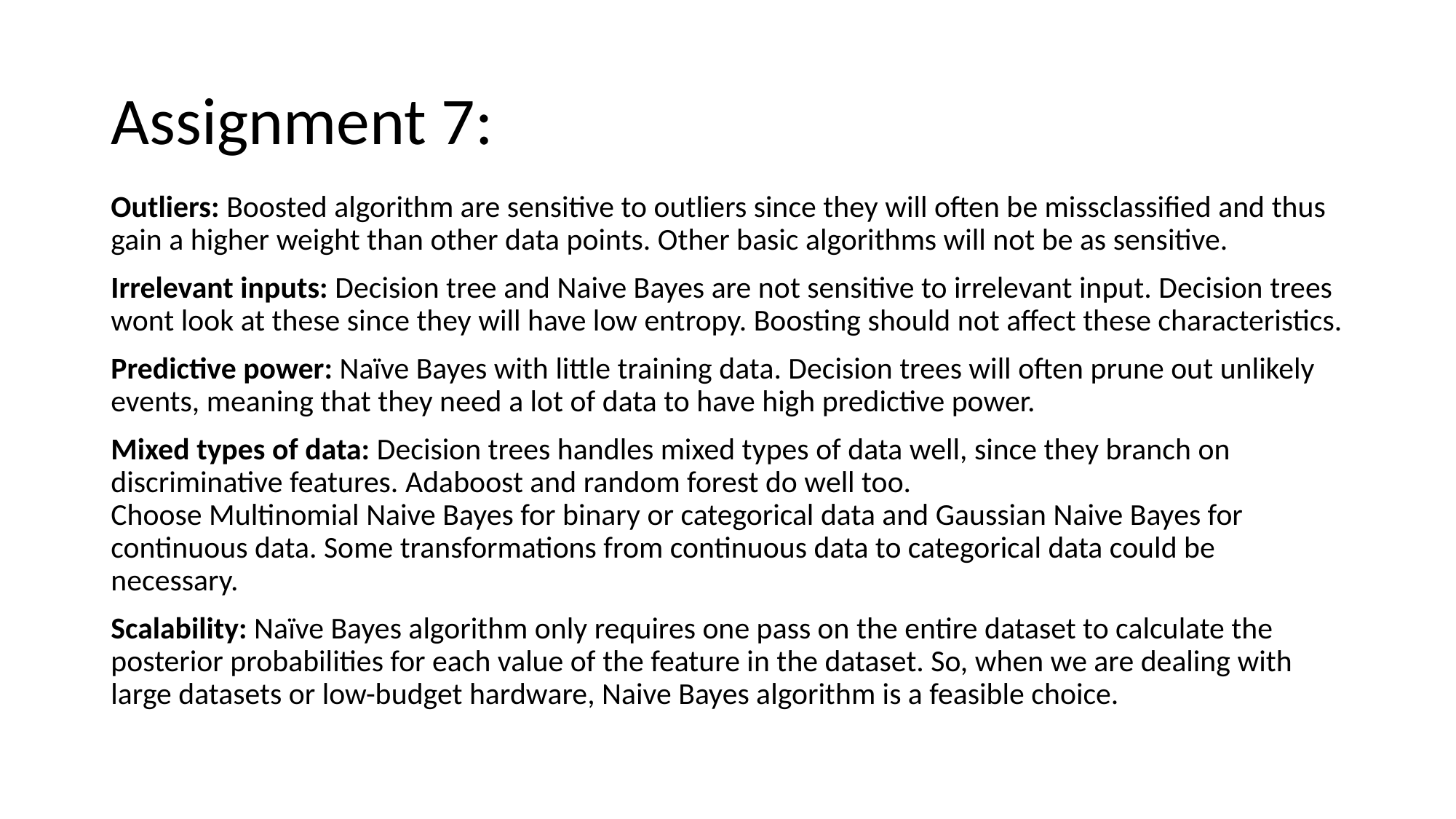

# Assignment 7:
Outliers: Boosted algorithm are sensitive to outliers since they will often be missclassified and thus gain a higher weight than other data points. Other basic algorithms will not be as sensitive.
Irrelevant inputs: Decision tree and Naive Bayes are not sensitive to irrelevant input. Decision trees wont look at these since they will have low entropy. Boosting should not affect these characteristics.
Predictive power: Naïve Bayes with little training data. Decision trees will often prune out unlikely events, meaning that they need a lot of data to have high predictive power.
Mixed types of data: Decision trees handles mixed types of data well, since they branch on discriminative features. Adaboost and random forest do well too.
Choose Multinomial Naive Bayes for binary or categorical data and Gaussian Naive Bayes for continuous data. Some transformations from continuous data to categorical data could be necessary.
Scalability: Naïve Bayes algorithm only requires one pass on the entire dataset to calculate the posterior probabilities for each value of the feature in the dataset. So, when we are dealing with large datasets or low-budget hardware, Naive Bayes algorithm is a feasible choice.